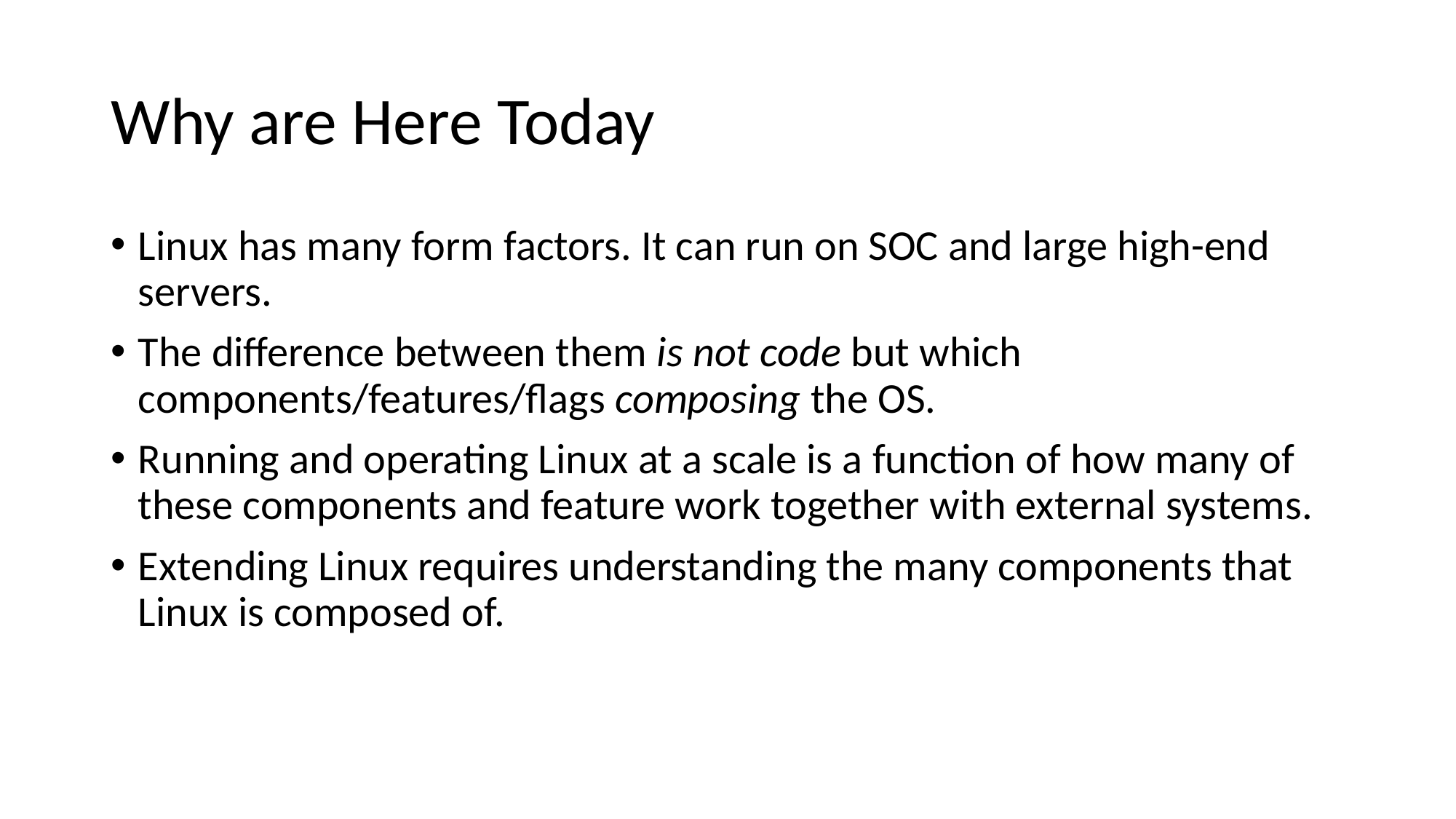

# Why are Here Today
Linux has many form factors. It can run on SOC and large high-end servers.
The difference between them is not code but which components/features/flags composing the OS.
Running and operating Linux at a scale is a function of how many of these components and feature work together with external systems.
Extending Linux requires understanding the many components that Linux is composed of.